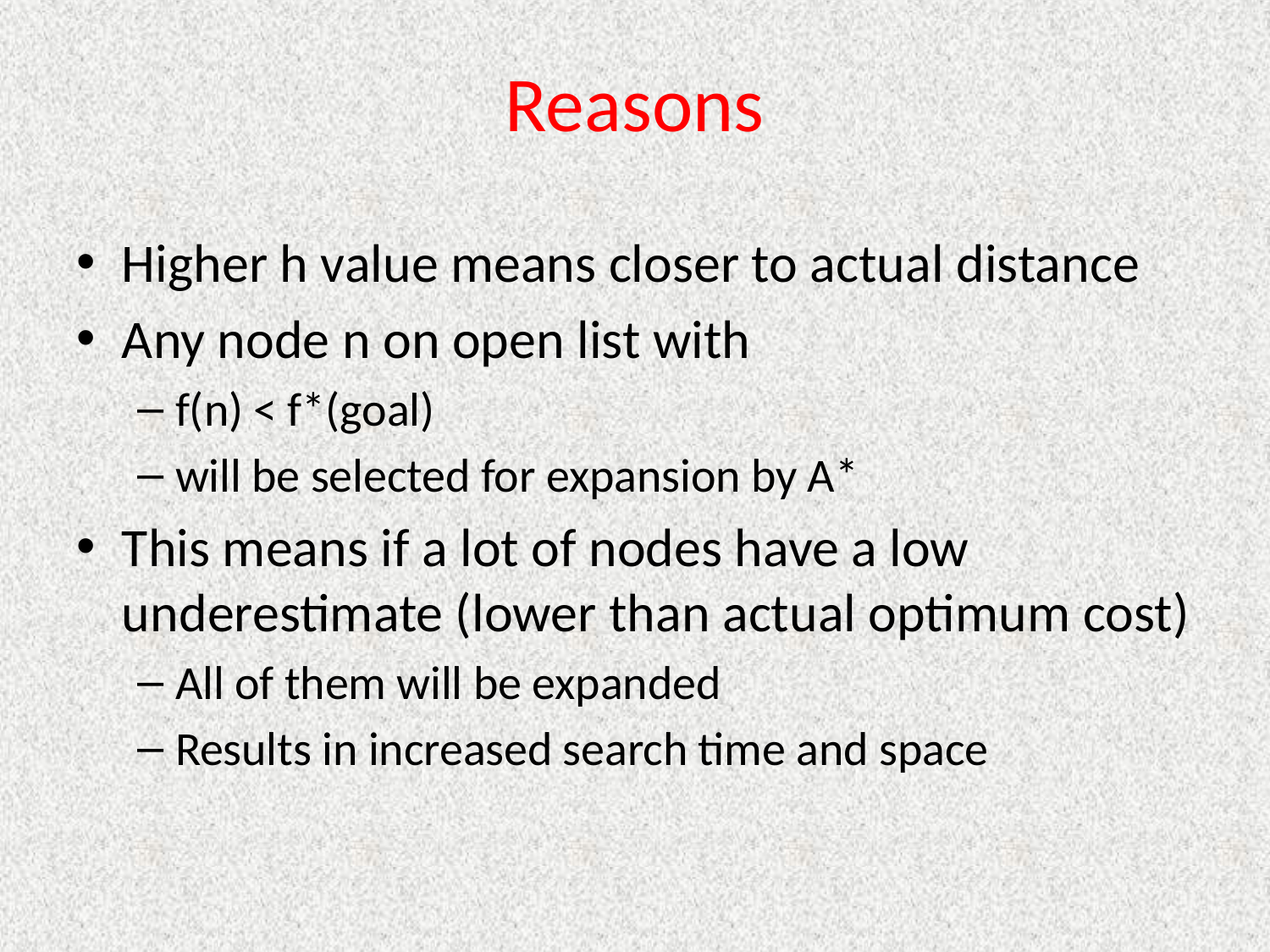

# Reasons
Higher h value means closer to actual distance
Any node n on open list with
f(n) < f*(goal)
will be selected for expansion by A*
This means if a lot of nodes have a low underestimate (lower than actual optimum cost)
All of them will be expanded
Results in increased search time and space